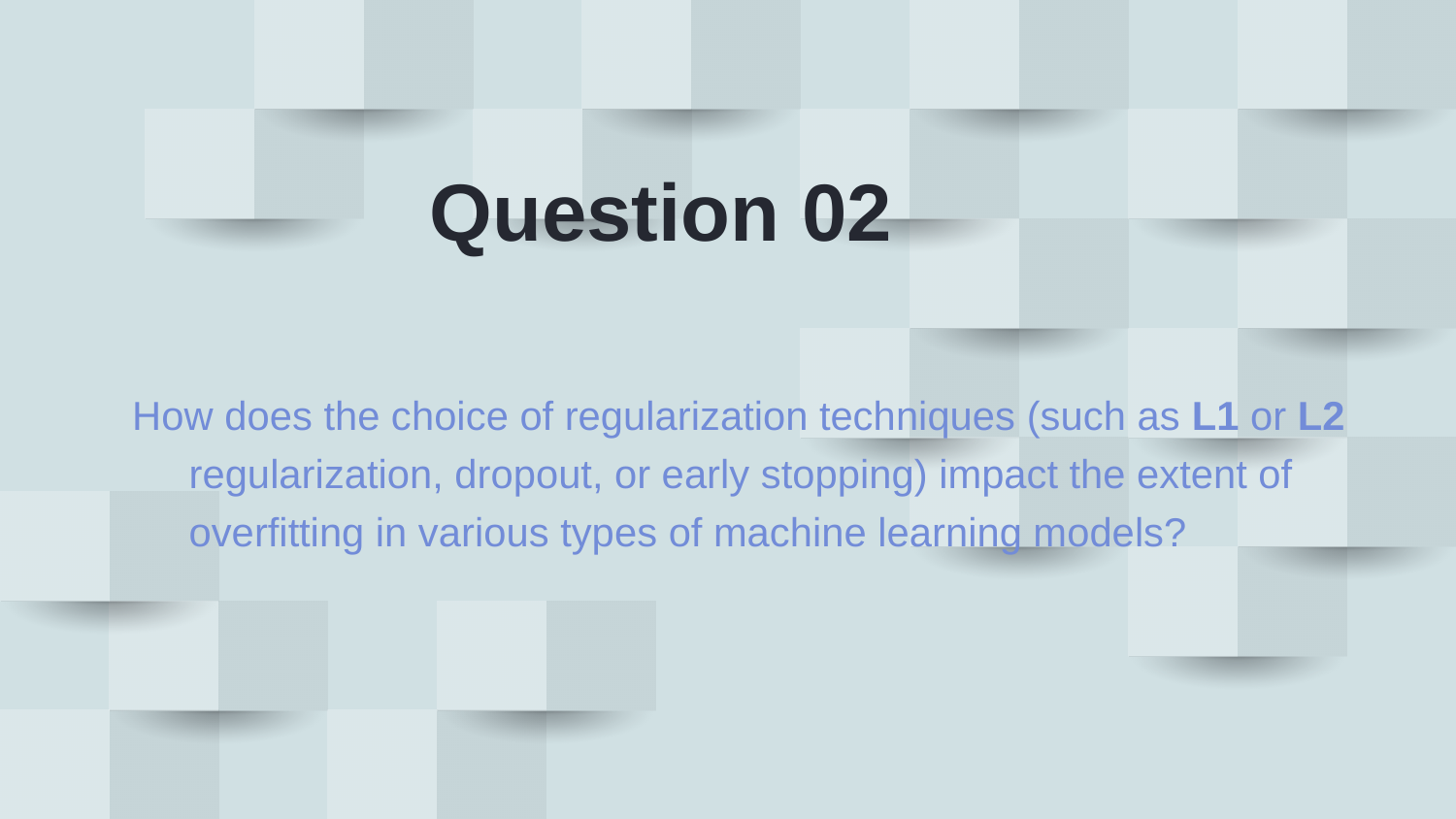

# Question 02
How does the choice of regularization techniques (such as L1 or L2 regularization, dropout, or early stopping) impact the extent of overfitting in various types of machine learning models?